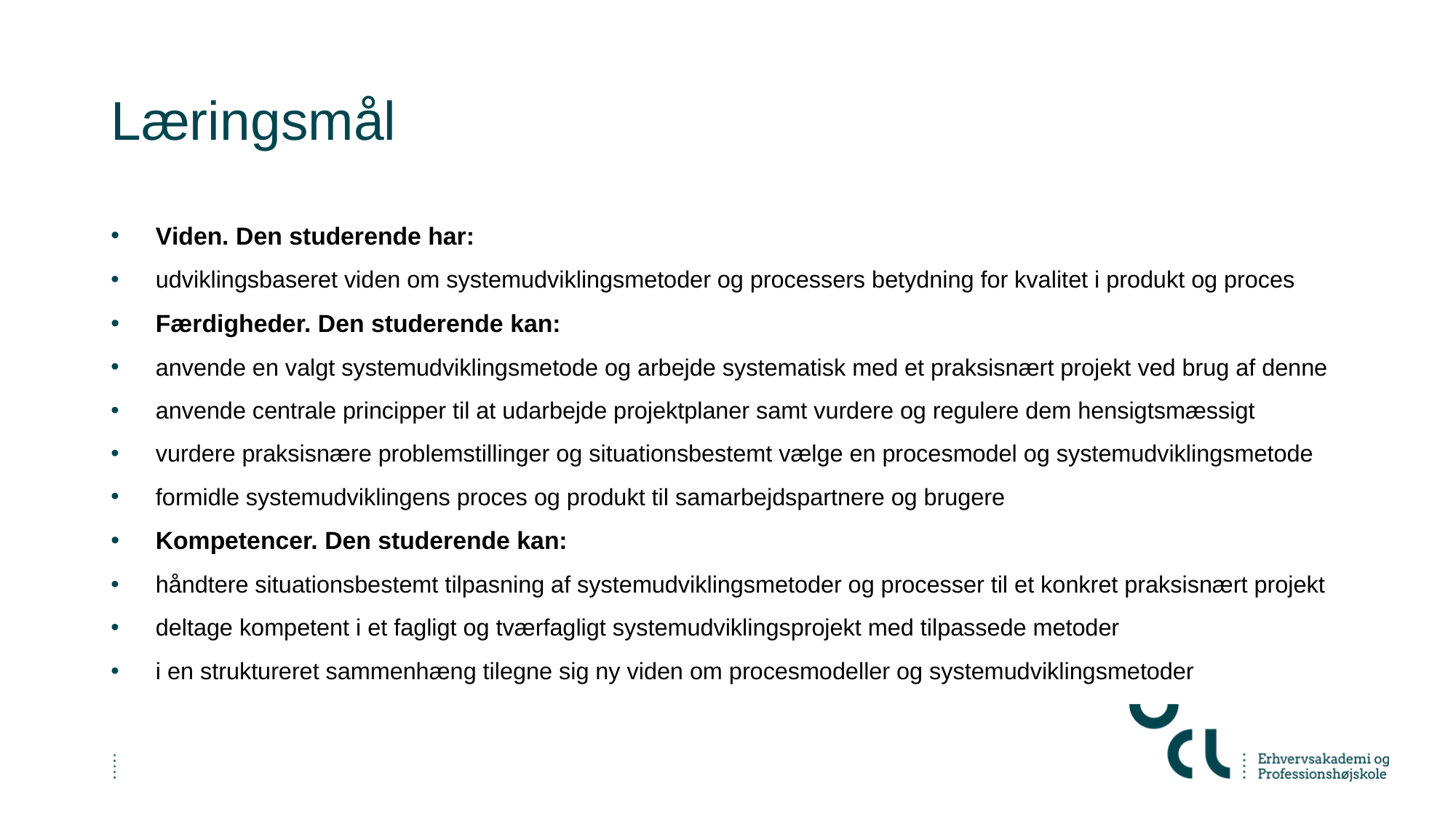

# Læringsmål
Viden. Den studerende har:
udviklingsbaseret viden om systemudviklingsmetoder og processers betydning for kvalitet i produkt og proces
Færdigheder. Den studerende kan:
anvende en valgt systemudviklingsmetode og arbejde systematisk med et praksisnært projekt ved brug af denne
anvende centrale principper til at udarbejde projektplaner samt vurdere og regulere dem hensigtsmæssigt
vurdere praksisnære problemstillinger og situationsbestemt vælge en procesmodel og systemudviklingsmetode
formidle systemudviklingens proces og produkt til samarbejdspartnere og brugere
Kompetencer. Den studerende kan:
håndtere situationsbestemt tilpasning af systemudviklingsmetoder og processer til et konkret praksisnært projekt
deltage kompetent i et fagligt og tværfagligt systemudviklingsprojekt med tilpassede metoder
i en struktureret sammenhæng tilegne sig ny viden om procesmodeller og systemudviklingsmetoder